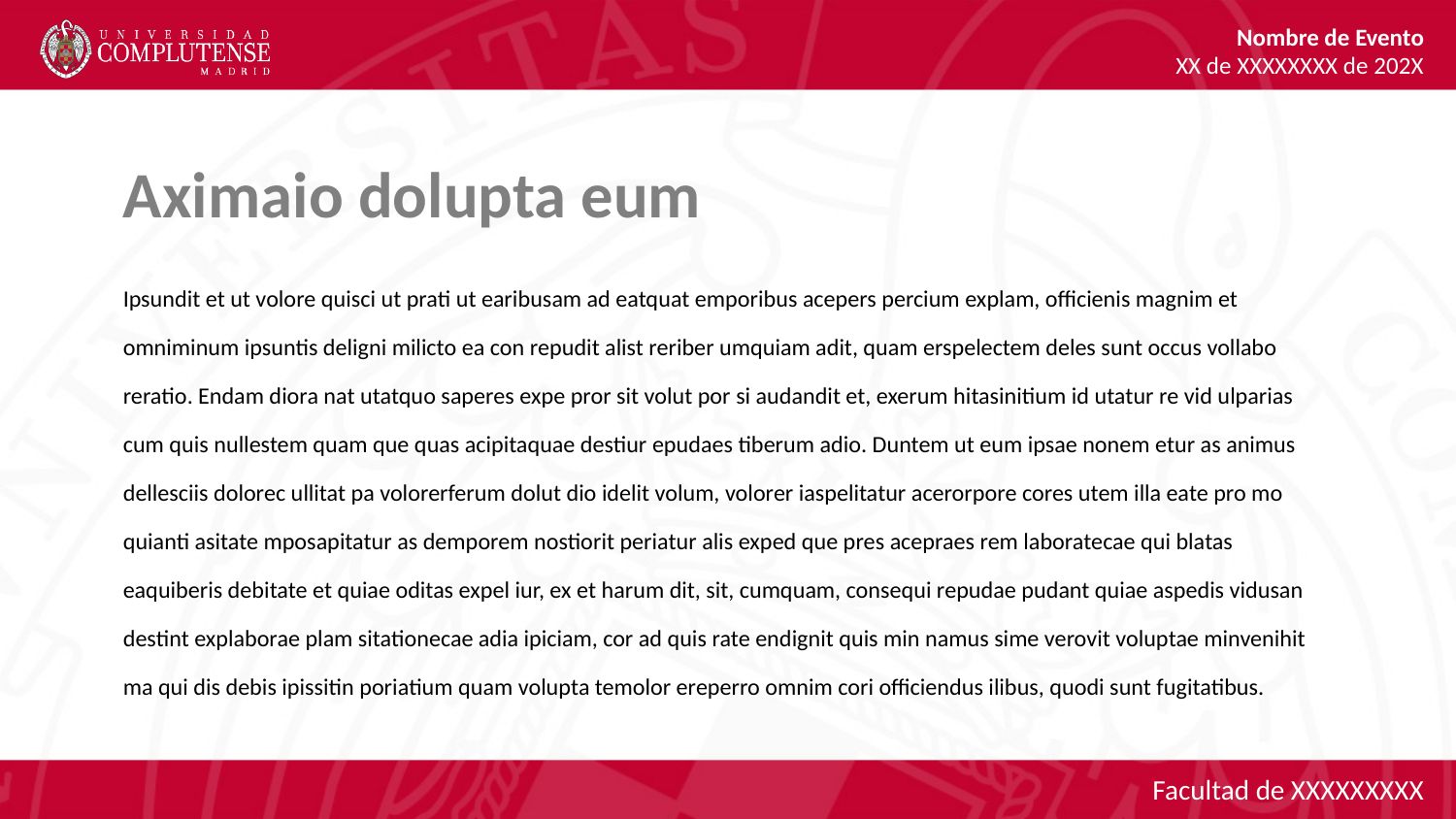

Nombre de Evento
XX de XXXXXXXX de 202X
Aximaio dolupta eum

Ipsundit et ut volore quisci ut prati ut earibusam ad eatquat emporibus acepers percium explam, officienis magnim et omniminum ipsuntis deligni milicto ea con repudit alist reriber umquiam adit, quam erspelectem deles sunt occus vollabo reratio. Endam diora nat utatquo saperes expe pror sit volut por si audandit et, exerum hitasinitium id utatur re vid ulparias cum quis nullestem quam que quas acipitaquae destiur epudaes tiberum adio. Duntem ut eum ipsae nonem etur as animus dellesciis dolorec ullitat pa volorerferum dolut dio idelit volum, volorer iaspelitatur acerorpore cores utem illa eate pro mo quianti asitate mposapitatur as demporem nostiorit periatur alis exped que pres acepraes rem laboratecae qui blatas eaquiberis debitate et quiae oditas expel iur, ex et harum dit, sit, cumquam, consequi repudae pudant quiae aspedis vidusan destint explaborae plam sitationecae adia ipiciam, cor ad quis rate endignit quis min namus sime verovit voluptae minvenihit ma qui dis debis ipissitin poriatium quam volupta temolor ereperro omnim cori officiendus ilibus, quodi sunt fugitatibus.
Facultad de XXXXXXXXX